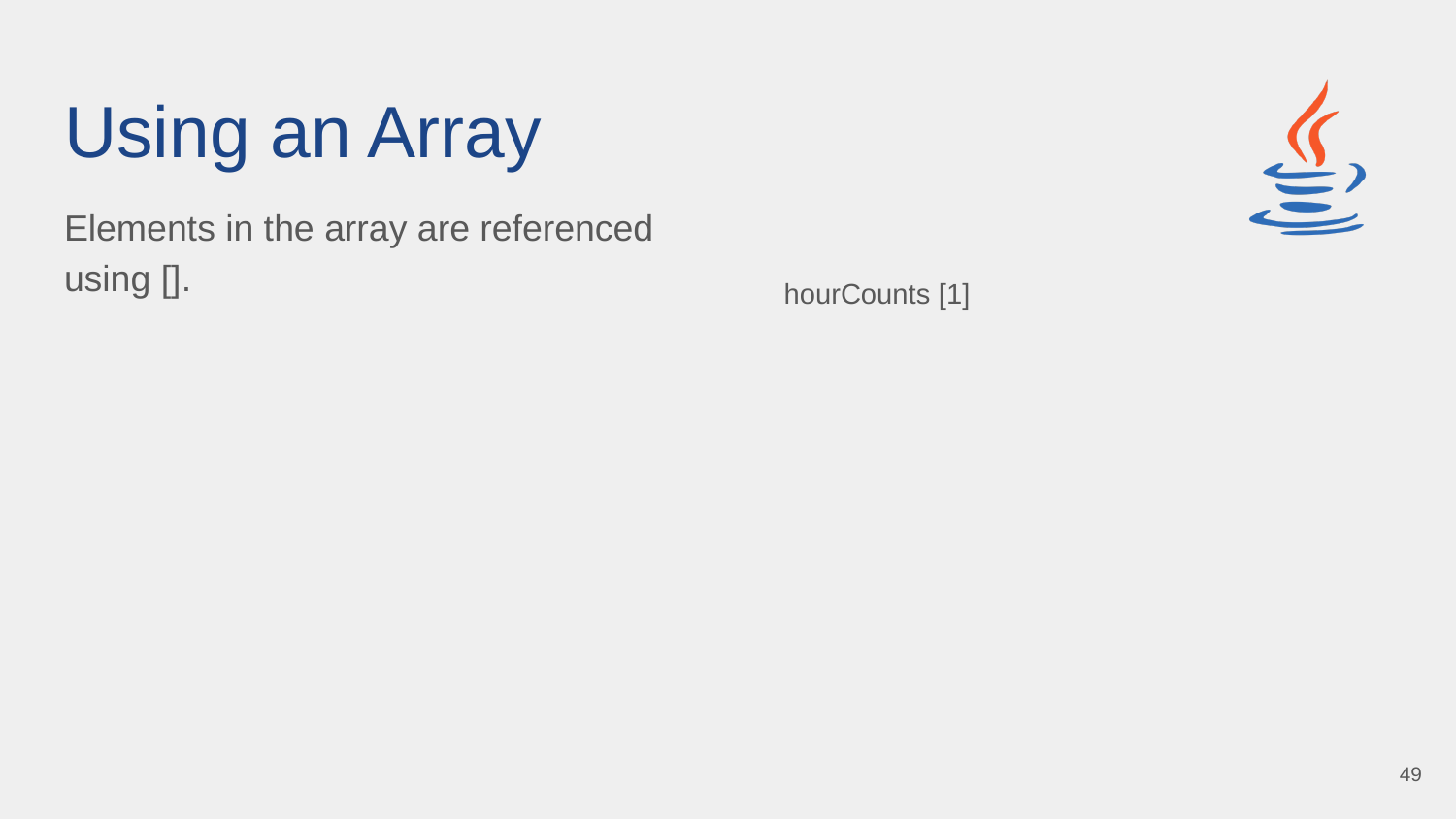

# Using an Array
Elements in the array are referenced using [].

hourCounts [1]

49